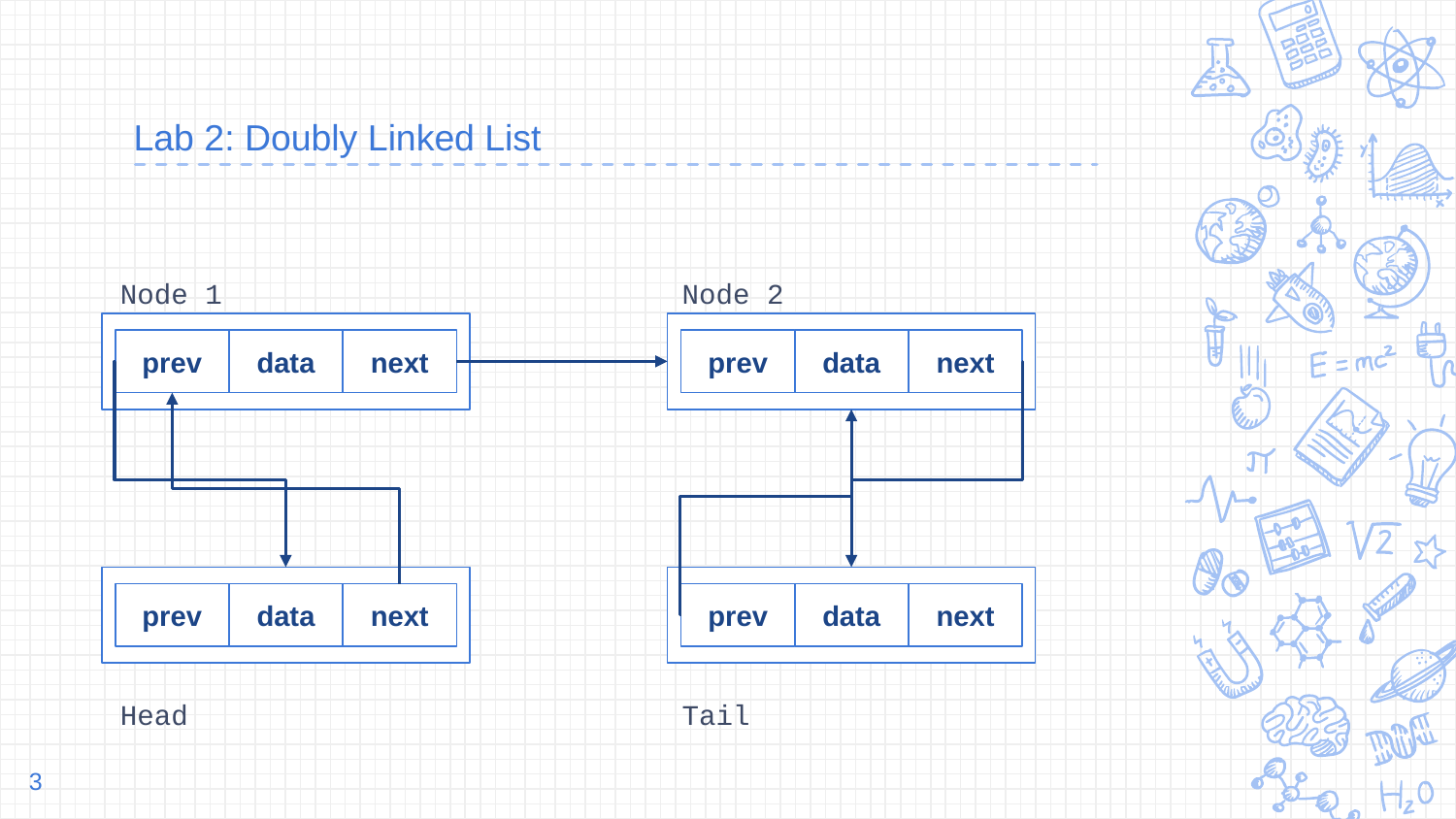

# Lab 2: Doubly Linked List
Node 1
Node 2

prev
data
next
prev
data
next

prev
data
next
prev
data
next
Head
Tail
3